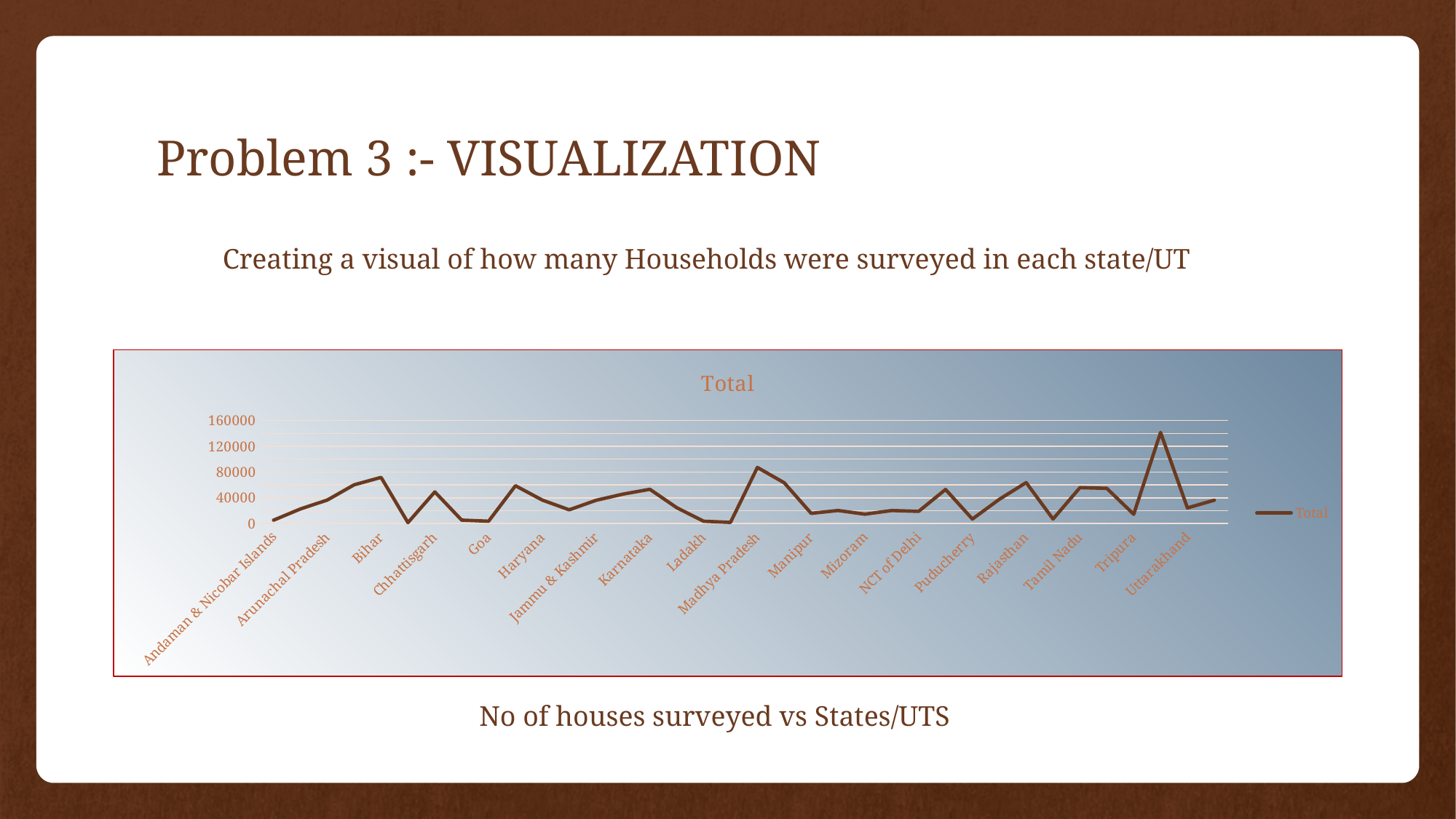

# Problem 3 :- VISUALIZATION
Creating a visual of how many Households were surveyed in each state/UT

### Chart:

| Category | Total |
|---|---|
| Andaman & Nicobar Islands | 5248.0 |
| Andhra Pradesh | 22692.0 |
| Arunachal Pradesh | 36536.0 |
| Assam | 60238.0 |
| Bihar | 71668.0 |
| Chandigarh | 1522.0 |
| Chhattisgarh | 49100.0 |
| Dadra and Nagar Haveli & Daman and Diu | 5352.0 |
| Goa | 3712.0 |
| Gujarat | 58736.0 |
| Haryana | 36458.0 |
| Himachal Pradesh | 21396.0 |
| Jammu & Kashmir | 36172.0 |
| Jharkhand | 45726.0 |
| Karnataka | 53148.0 |
| Kerala | 24660.0 |
| Ladakh | 3636.0 |
| Lakshadweep | 1842.0 |
| Madhya Pradesh | 87104.0 |
| Maharastra | 63286.0 |
| Manipur | 15762.0 |
| Meghalaya | 20296.0 |
| Mizoram | 14514.0 |
| Nagaland | 20224.0 |
| NCT of Delhi | 18972.0 |
| Odisha | 52934.0 |
| Puducherry | 7040.0 |
| Punjab | 37648.0 |
| Rajasthan | 63634.0 |
| Sikkim | 7032.0 |
| Tamil Nadu | 55858.0 |
| Telangana | 54702.0 |
| Tripura | 14418.0 |
| Uttar Pradesh | 141420.0 |
| Uttarakhand | 24338.0 |
| West Bengal | 36374.0 |
No of houses surveyed vs States/UTS